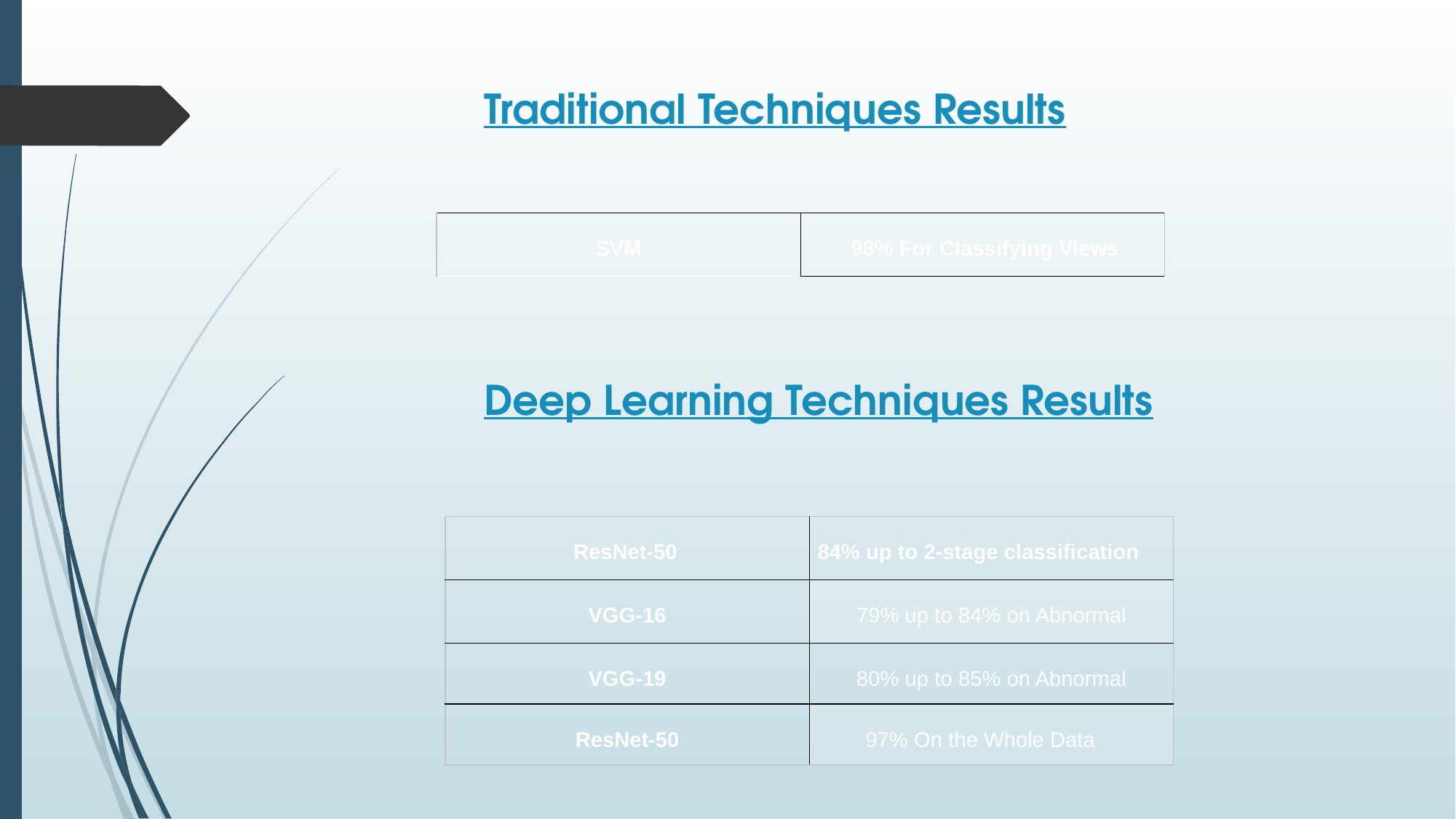

# Traditional Techniques Results
| SVM | 98% For Classifying Views |
| --- | --- |
Deep Learning Techniques Results
| ResNet-50 | 84% up to 2-stage classification |
| --- | --- |
| VGG-16 | 79% up to 84% on Abnormal |
| VGG-19 | 80% up to 85% on Abnormal |
| ResNet-50 | 97% On the Whole Data |